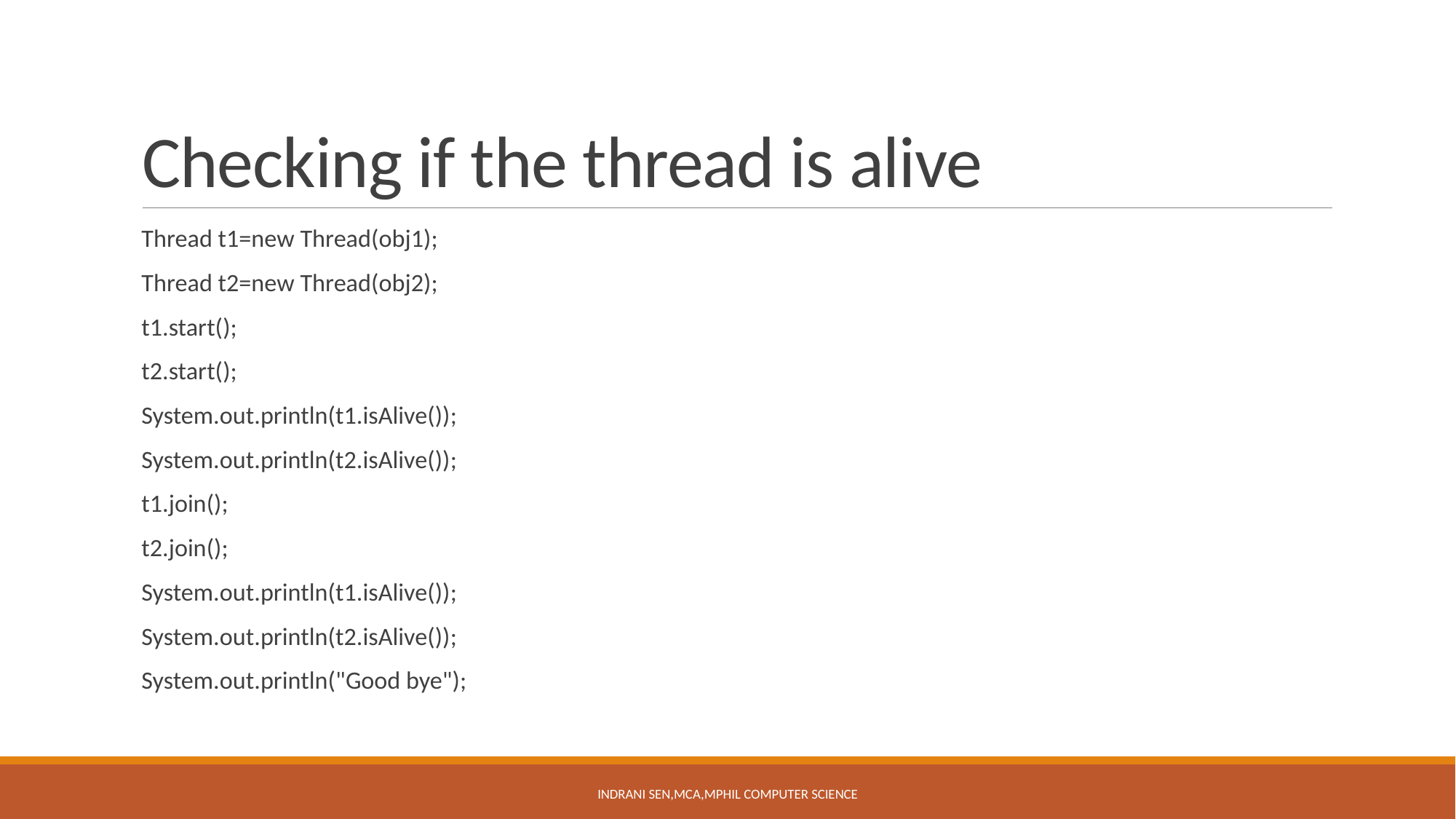

# Checking if the thread is alive
Thread t1=new Thread(obj1);
Thread t2=new Thread(obj2);
t1.start();
t2.start();
System.out.println(t1.isAlive());
System.out.println(t2.isAlive());
t1.join();
t2.join();
System.out.println(t1.isAlive());
System.out.println(t2.isAlive());
System.out.println("Good bye");
Indrani Sen,MCA,MPhil Computer Science